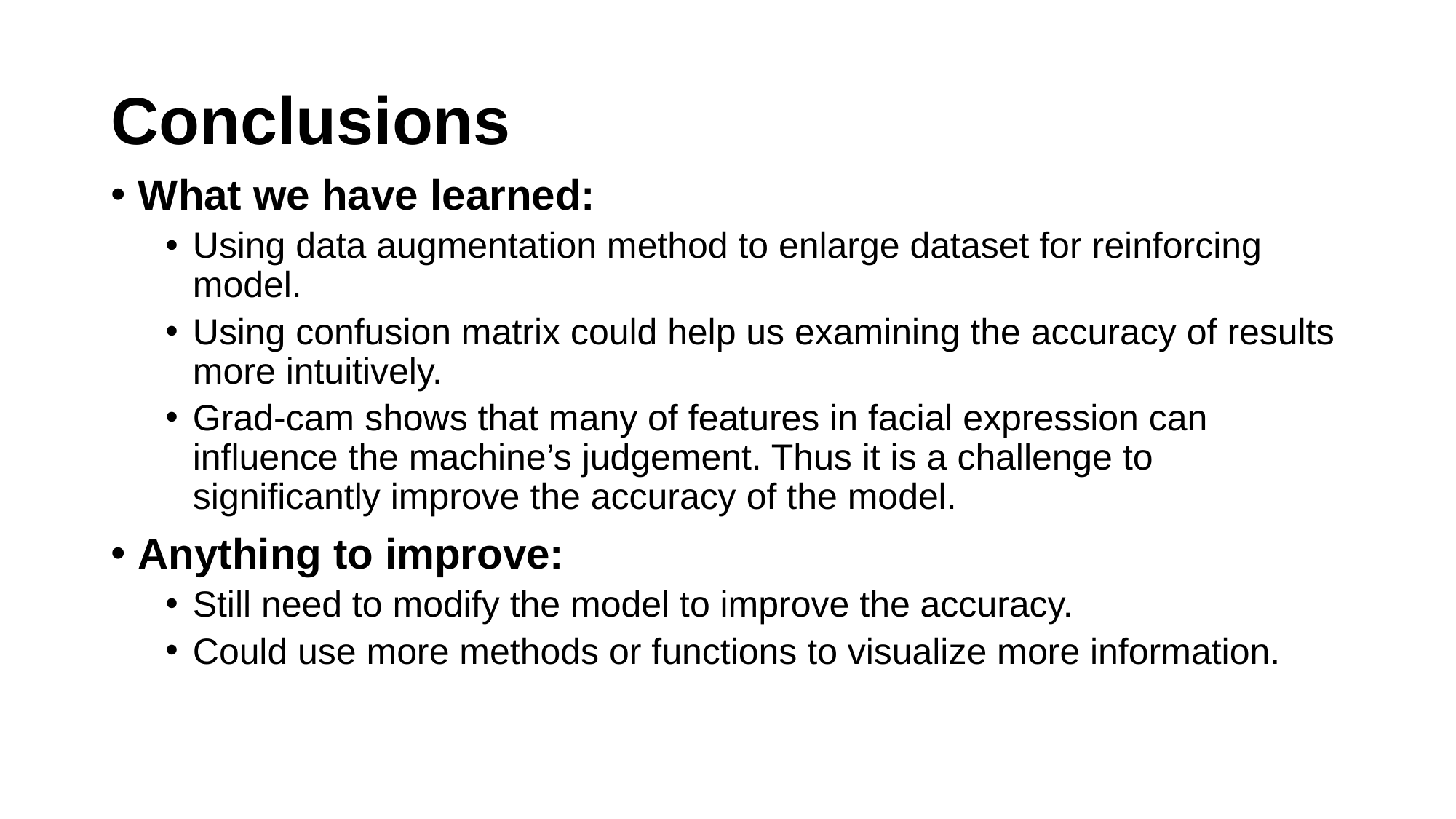

# Conclusions
What we have learned:
Using data augmentation method to enlarge dataset for reinforcing model.
Using confusion matrix could help us examining the accuracy of results more intuitively.
Grad-cam shows that many of features in facial expression can influence the machine’s judgement. Thus it is a challenge to significantly improve the accuracy of the model.
Anything to improve:
Still need to modify the model to improve the accuracy.
Could use more methods or functions to visualize more information.